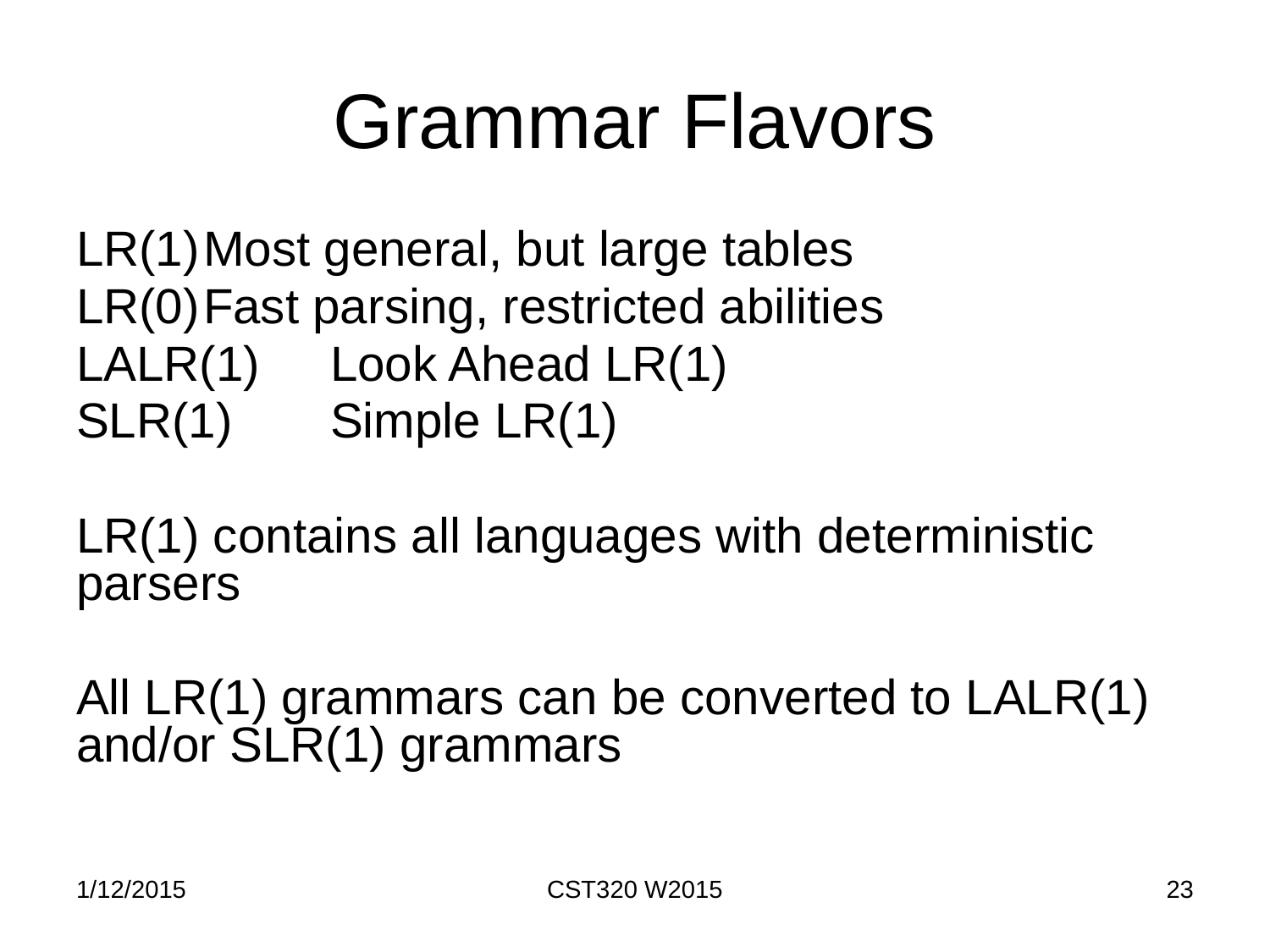

# Grammar Flavors
LR(1)	Most general, but large tables
LR(0)	Fast parsing, restricted abilities
LALR(1)	Look Ahead LR(1)
SLR(1)	Simple LR(1)

LR(1) contains all languages with deterministic parsers

All LR(1) grammars can be converted to LALR(1) and/or SLR(1) grammars
1/12/2015
CST320 W2015
23